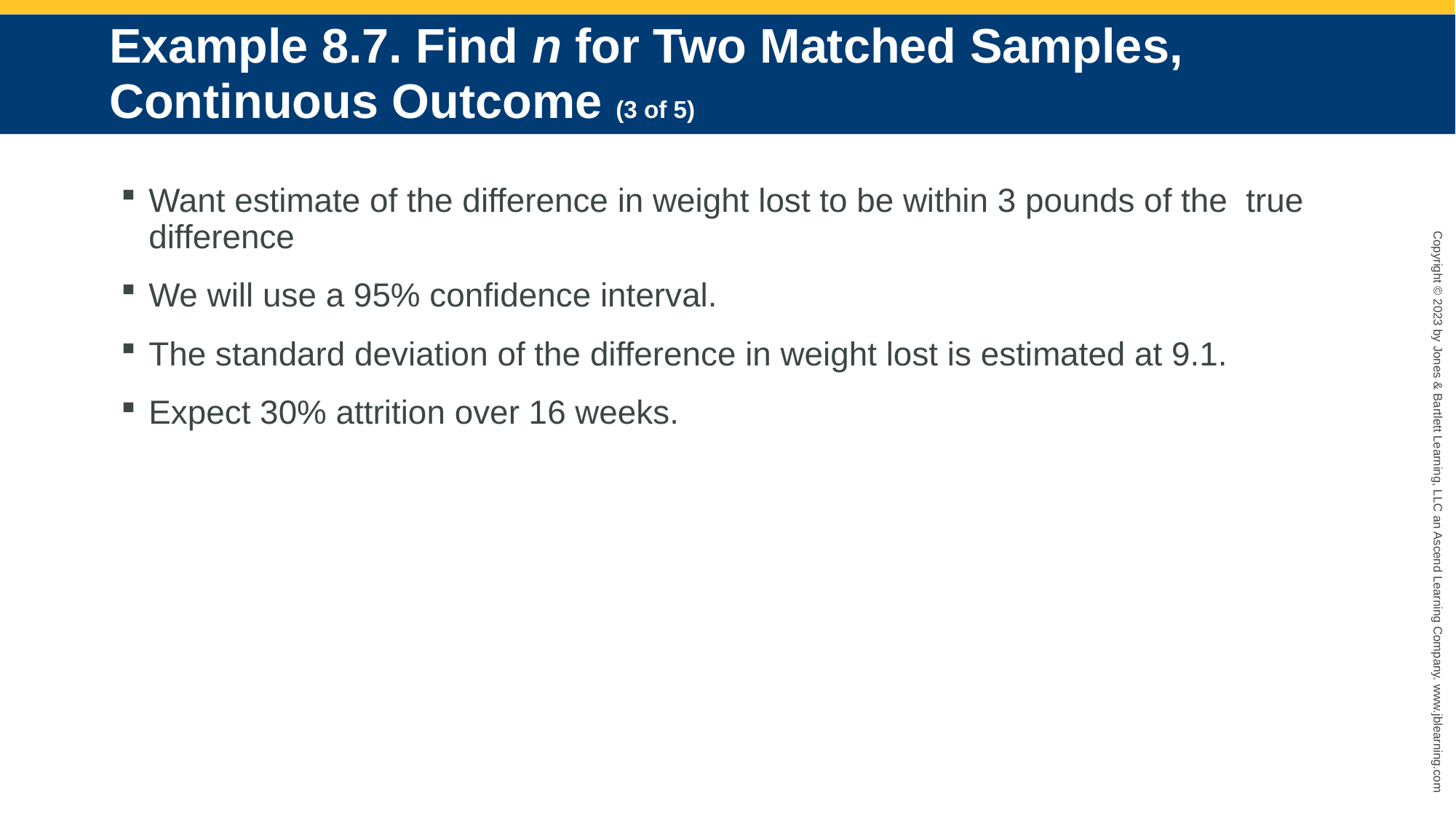

# Example 8.7. Find n for Two Matched Samples, Continuous Outcome (3 of 5)
Want estimate of the difference in weight lost to be within 3 pounds of the  true difference
We will use a 95% confidence interval.
The standard deviation of the difference in weight lost is estimated at 9.1.
Expect 30% attrition over 16 weeks.